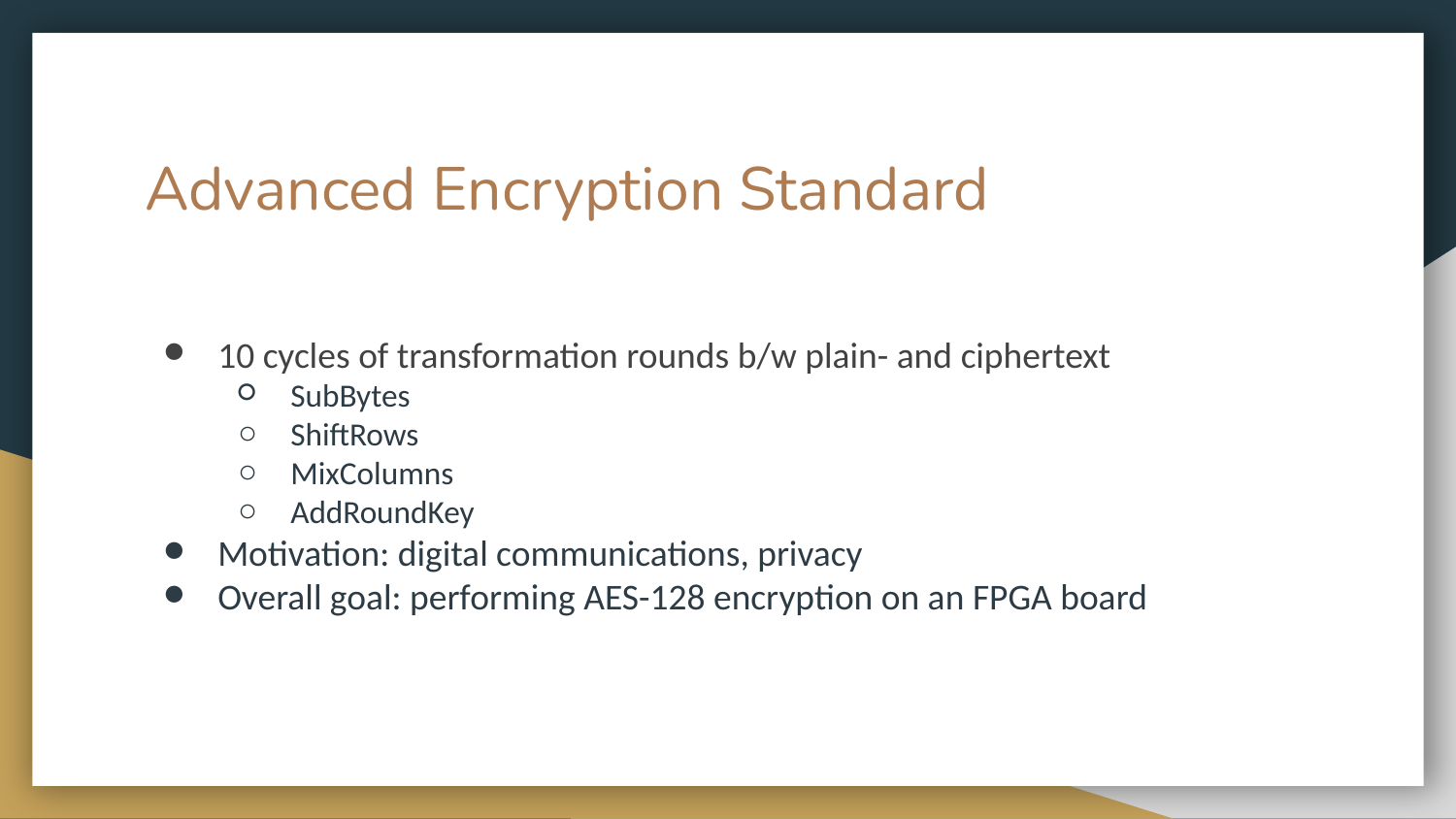

# Advanced Encryption Standard
10 cycles of transformation rounds b/w plain- and ciphertext
SubBytes
ShiftRows
MixColumns
AddRoundKey
Motivation: digital communications, privacy
Overall goal: performing AES-128 encryption on an FPGA board